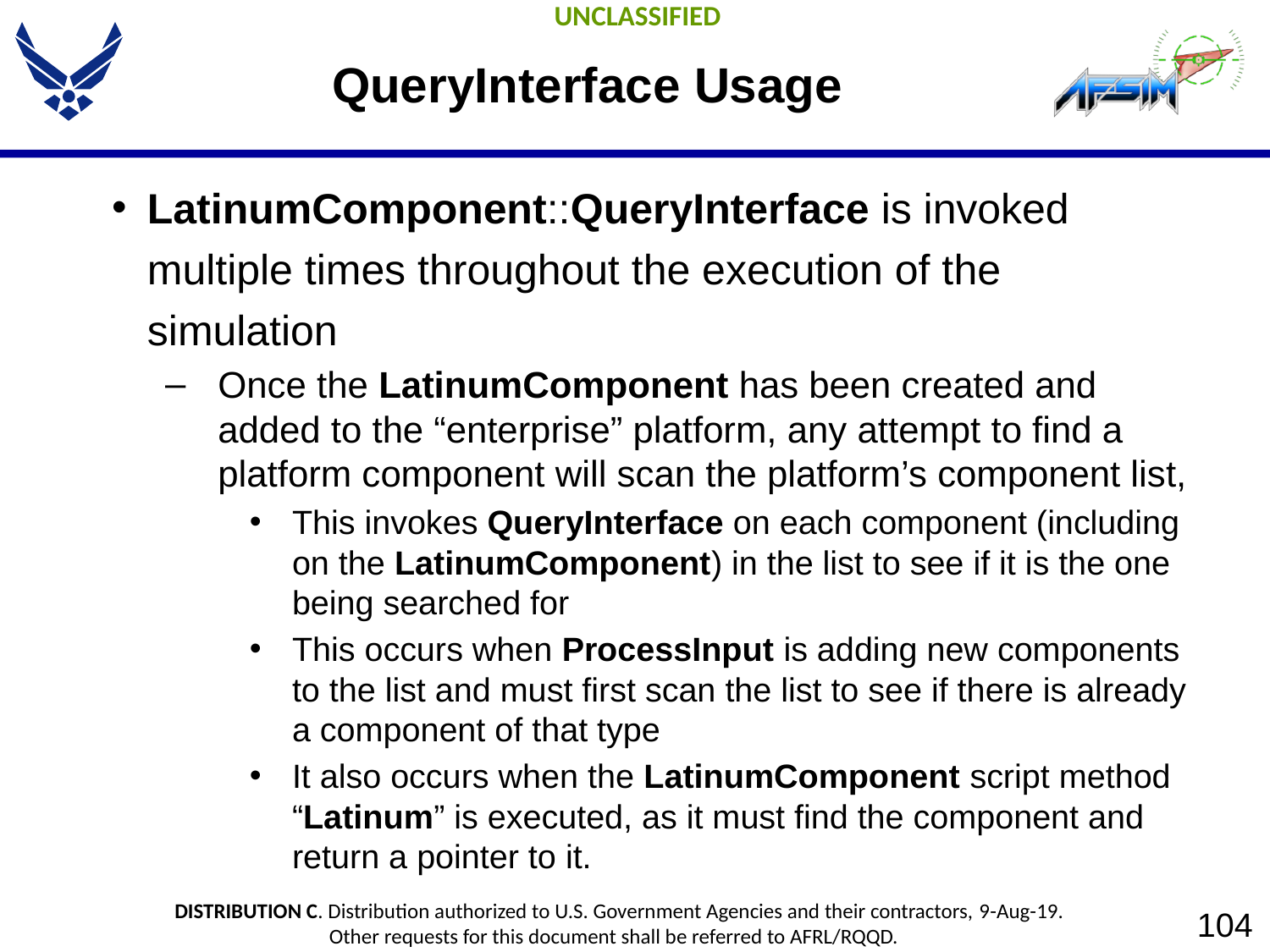

# QueryInterface Usage
LatinumComponent::QueryInterface is invoked multiple times throughout the execution of the simulation
Once the LatinumComponent has been created and added to the “enterprise” platform, any attempt to find a platform component will scan the platform’s component list,
This invokes QueryInterface on each component (including on the LatinumComponent) in the list to see if it is the one being searched for
This occurs when ProcessInput is adding new components to the list and must first scan the list to see if there is already a component of that type
It also occurs when the LatinumComponent script method “Latinum” is executed, as it must find the component and return a pointer to it.